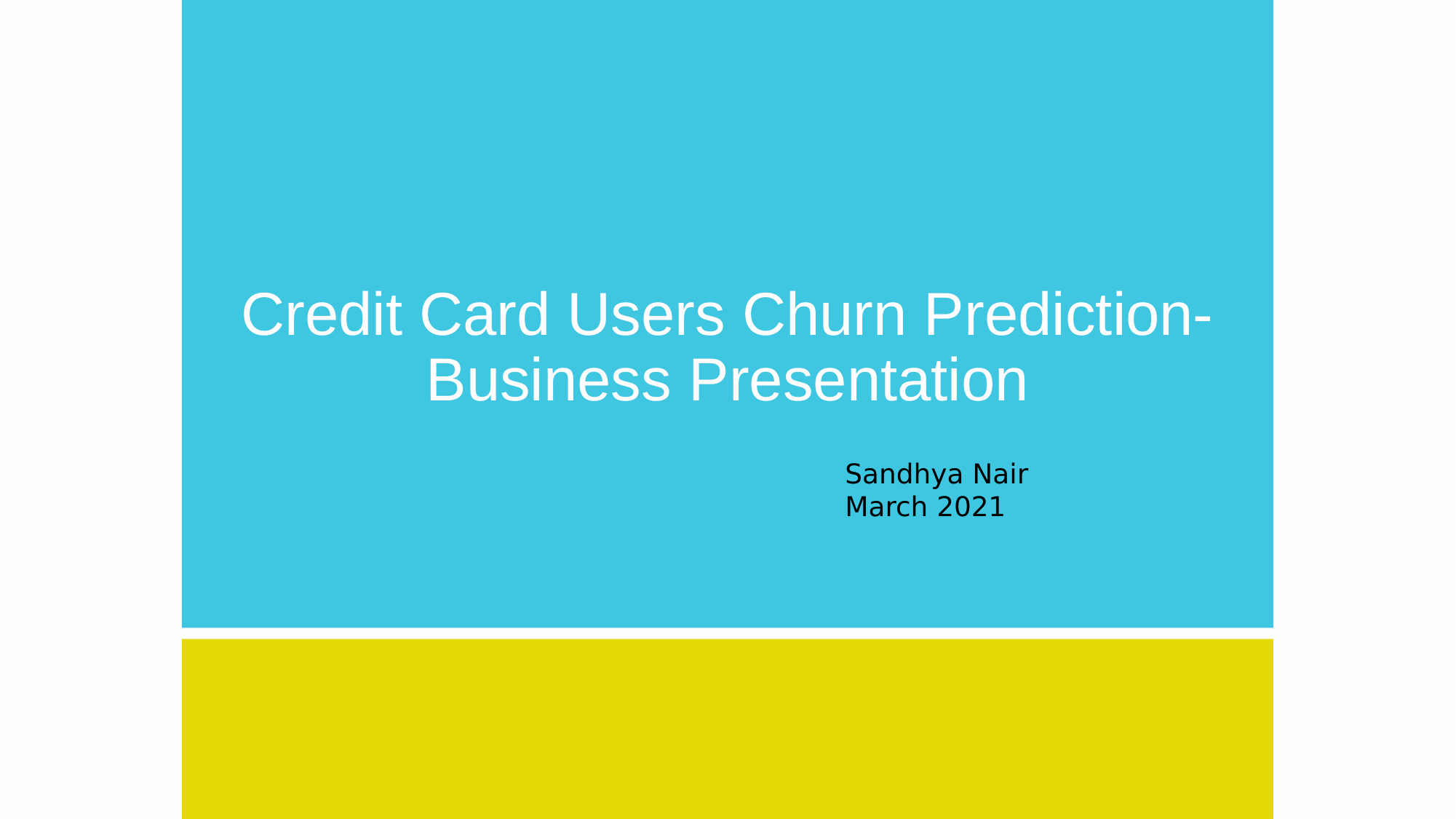

# Credit Card Users Churn Prediction-Business Presentation

Sandhya Nair
March 2021